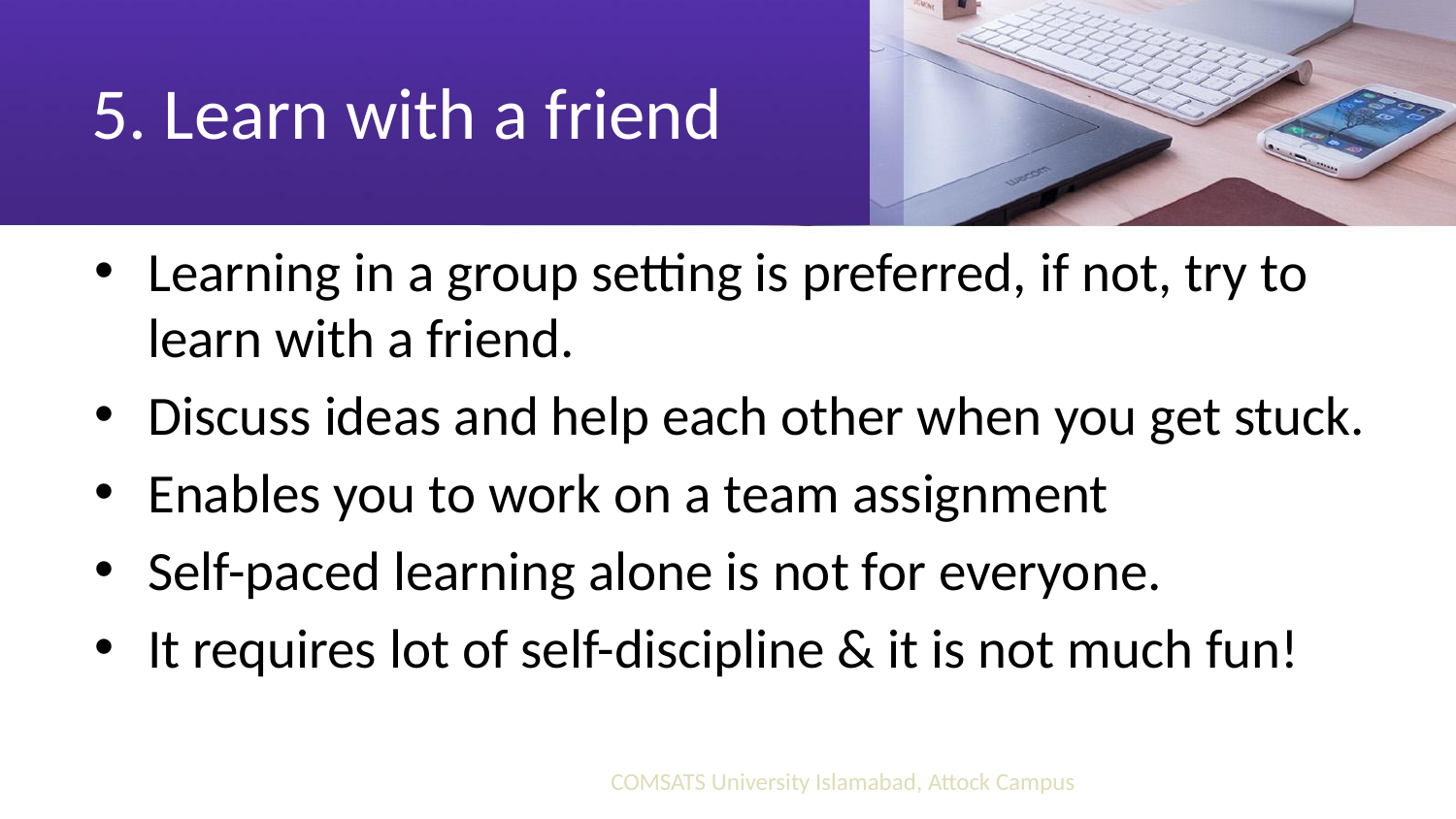

# 5. Learn with a friend
Learning in a group setting is preferred, if not, try to learn with a friend.
Discuss ideas and help each other when you get stuck.
Enables you to work on a team assignment
Self-paced learning alone is not for everyone.
It requires lot of self-discipline & it is not much fun!
COMSATS University Islamabad, Attock Campus